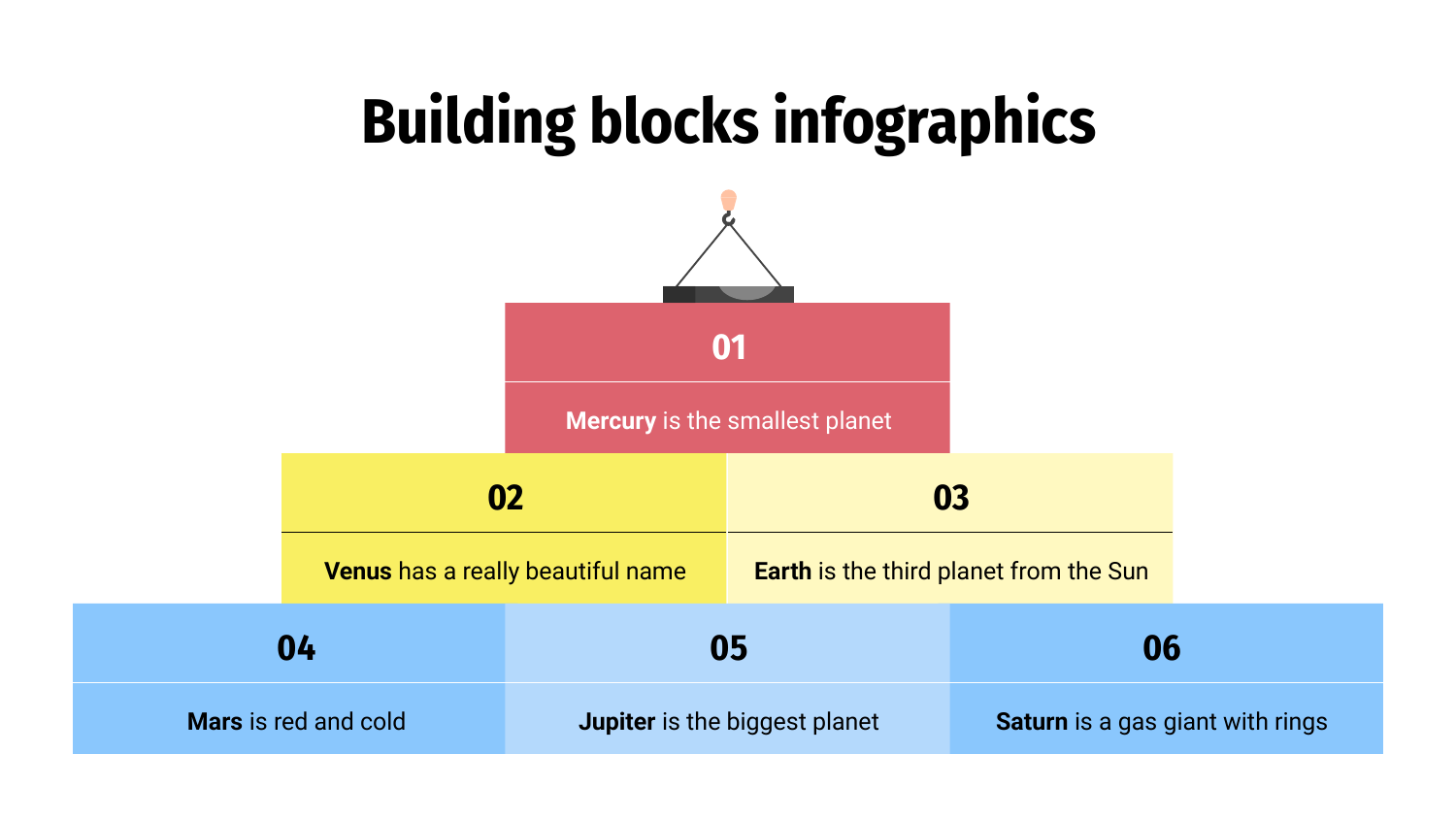

# Building blocks infographics

01
Mercury is the smallest planet

02
Venus has a really beautiful name

03
Earth is the third planet from the Sun

04
Mars is red and cold

05
Jupiter is the biggest planet

06
Saturn is a gas giant with rings